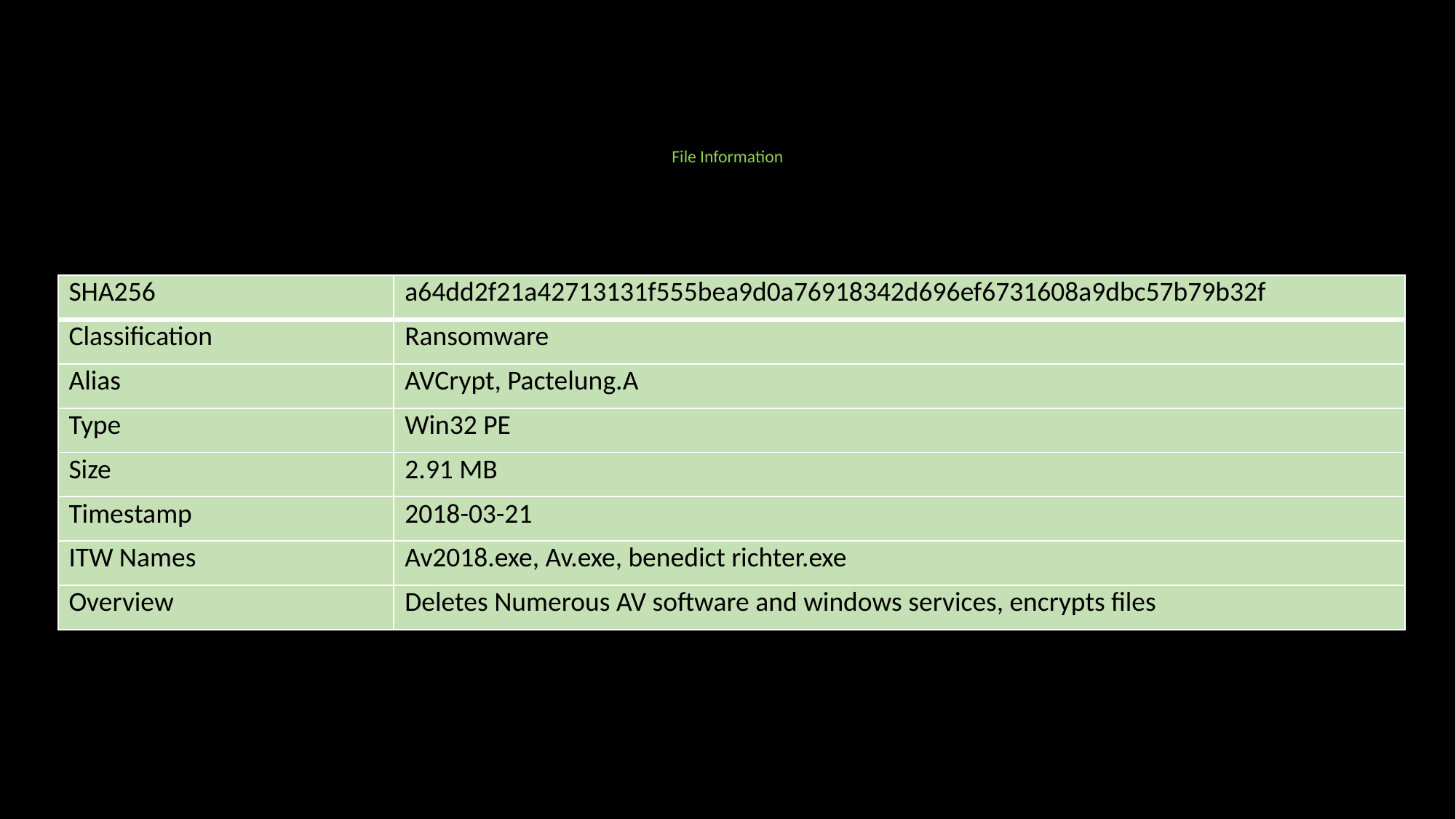

# File Information
| SHA256 | a64dd2f21a42713131f555bea9d0a76918342d696ef6731608a9dbc57b79b32f |
| --- | --- |
| Classification | Ransomware |
| Alias | AVCrypt, Pactelung.A |
| Type | Win32 PE |
| Size | 2.91 MB |
| Timestamp | 2018-03-21 |
| ITW Names | Av2018.exe, Av.exe, benedict richter.exe |
| Overview | Deletes Numerous AV software and windows services, encrypts files |